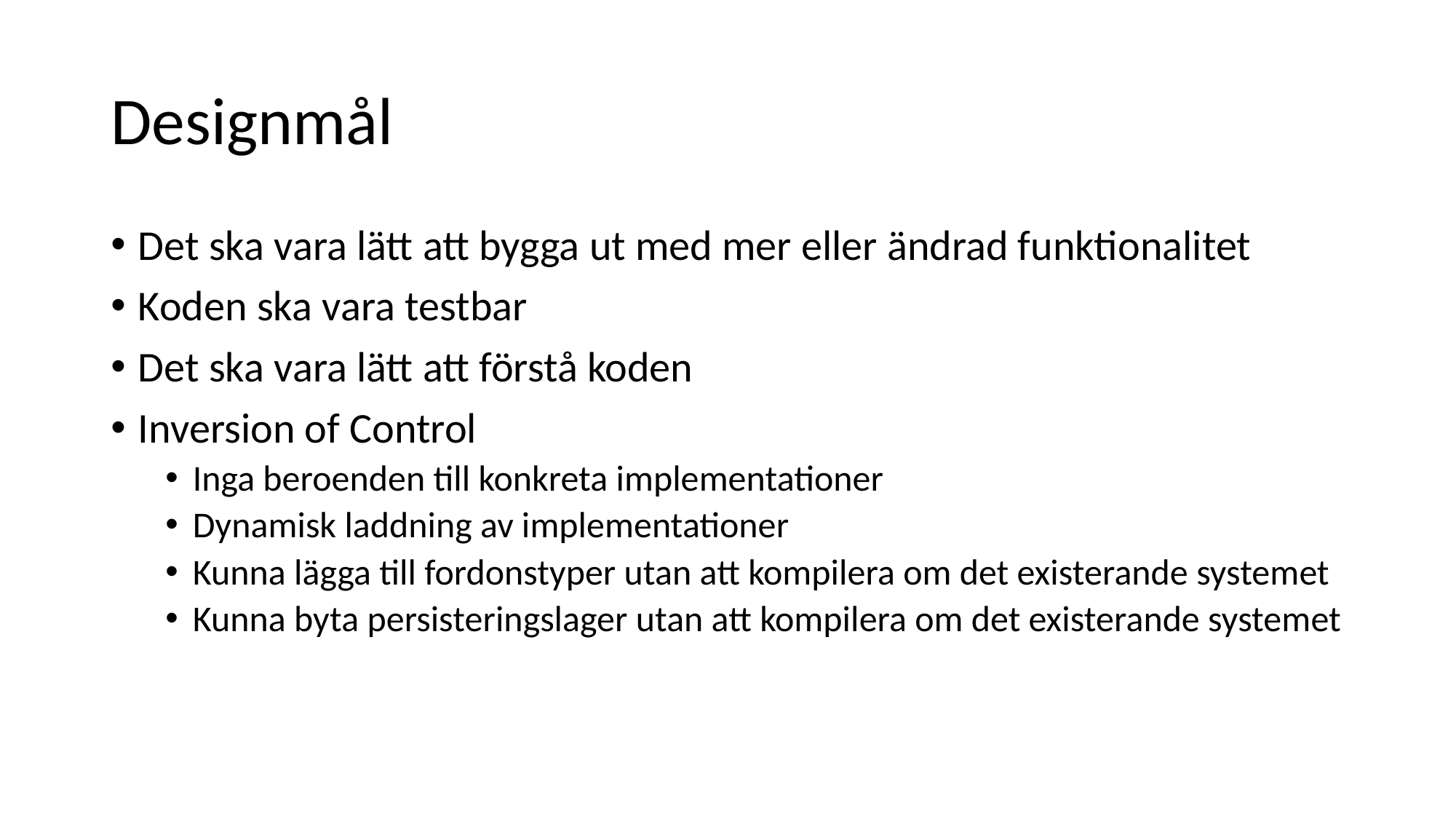

# Designmål
Det ska vara lätt att bygga ut med mer eller ändrad funktionalitet
Koden ska vara testbar
Det ska vara lätt att förstå koden
Inversion of Control
Inga beroenden till konkreta implementationer
Dynamisk laddning av implementationer
Kunna lägga till fordonstyper utan att kompilera om det existerande systemet
Kunna byta persisteringslager utan att kompilera om det existerande systemet